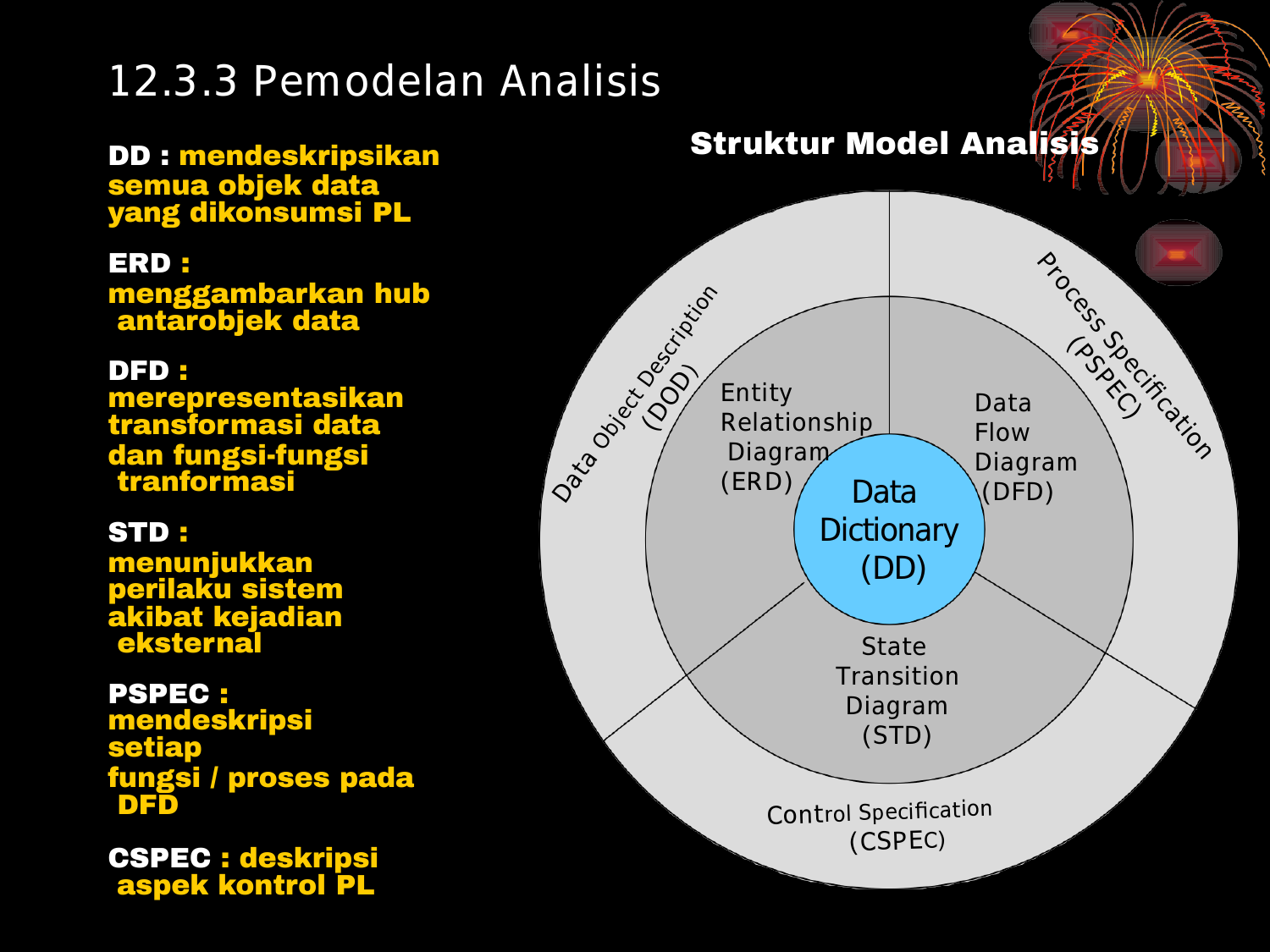

# 12.3.3 Pemodelan Analisis
Struktur Model Analisis
DD : mendeskripsikan
semua objek data  yang dikonsumsi PL
ERD :
menggambarkan hub  antarobjek data
DFD :
merepresentasikan
transformasi data
dan fungsi-fungsi  tranformasi
STD :
menunjukkan  perilaku sistem
akibat kejadian  eksternal
PSPEC :
mendeskripsi setiap
fungsi / proses pada  DFD
CSPEC : deskripsi  aspek kontrol PL
Process Specification
(PSPEC)
Data Object Description
Entity  Relationship  Diagram
(DOD)
Data  Flow  Diagram  (DFD)
(ERD)
Data  Dictionary  (DD)
State  Transition  Diagram  (STD)
Control Specification
(CSPEC)